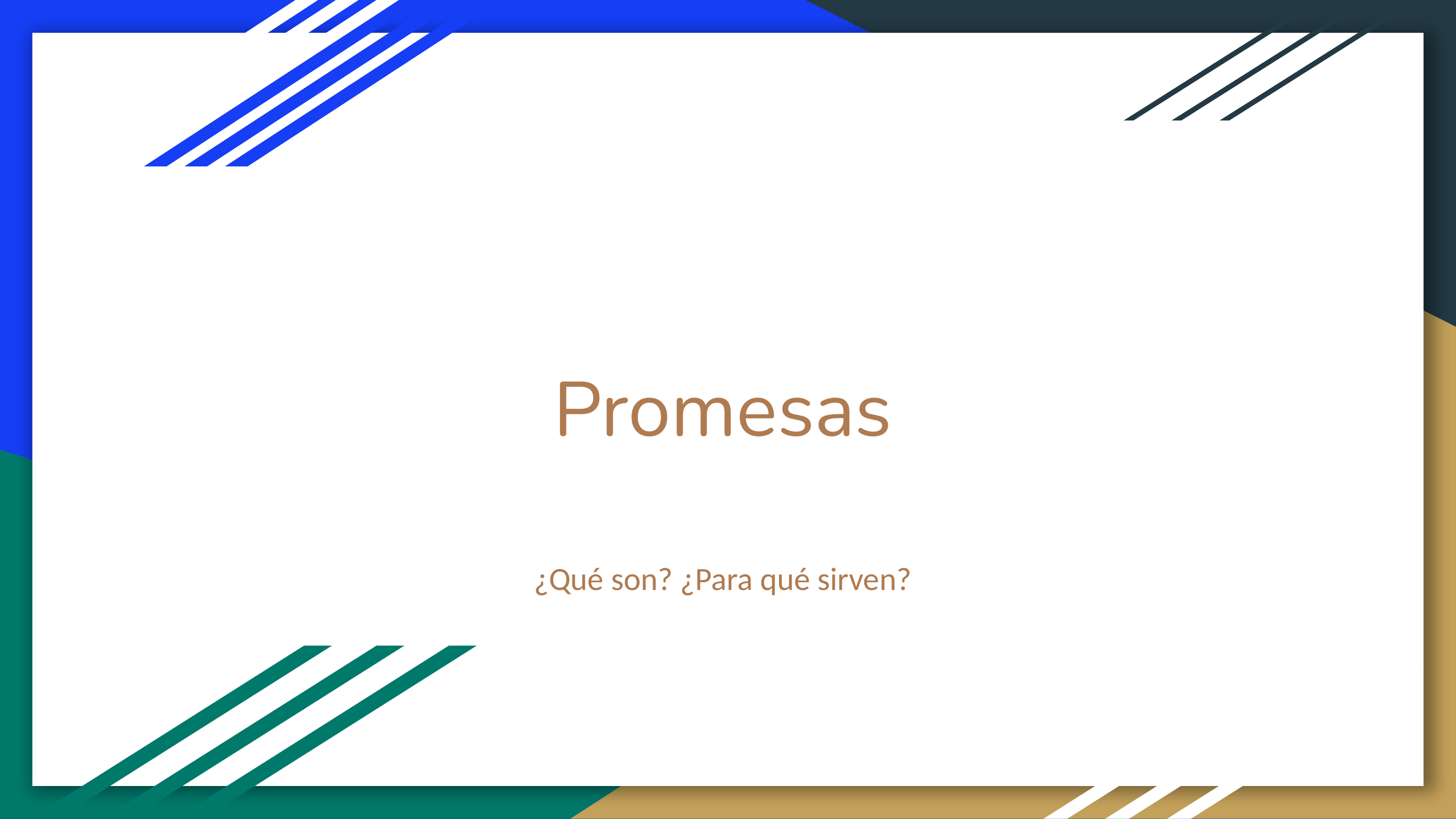

# Promesas
¿Qué son? ¿Para qué sirven?